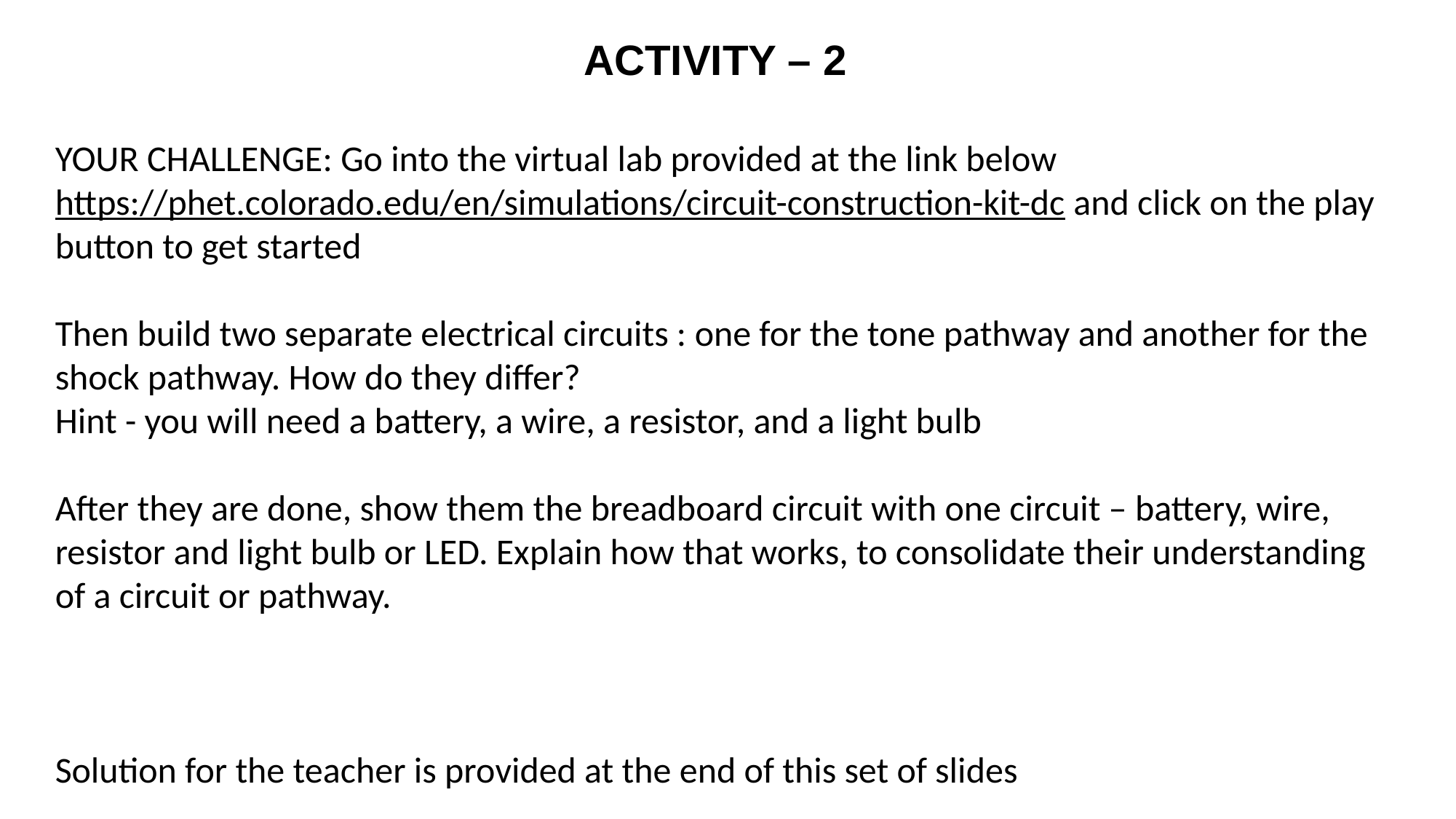

ACTIVITY – 2

YOUR CHALLENGE: Go into the virtual lab provided at the link below https://phet.colorado.edu/en/simulations/circuit-construction-kit-dc and click on the play button to get started

Then build two separate electrical circuits : one for the tone pathway and another for the shock pathway. How do they differ?
Hint - you will need a battery, a wire, a resistor, and a light bulb

After they are done, show them the breadboard circuit with one circuit – battery, wire, resistor and light bulb or LED. Explain how that works, to consolidate their understanding of a circuit or pathway.

Solution for the teacher is provided at the end of this set of slides